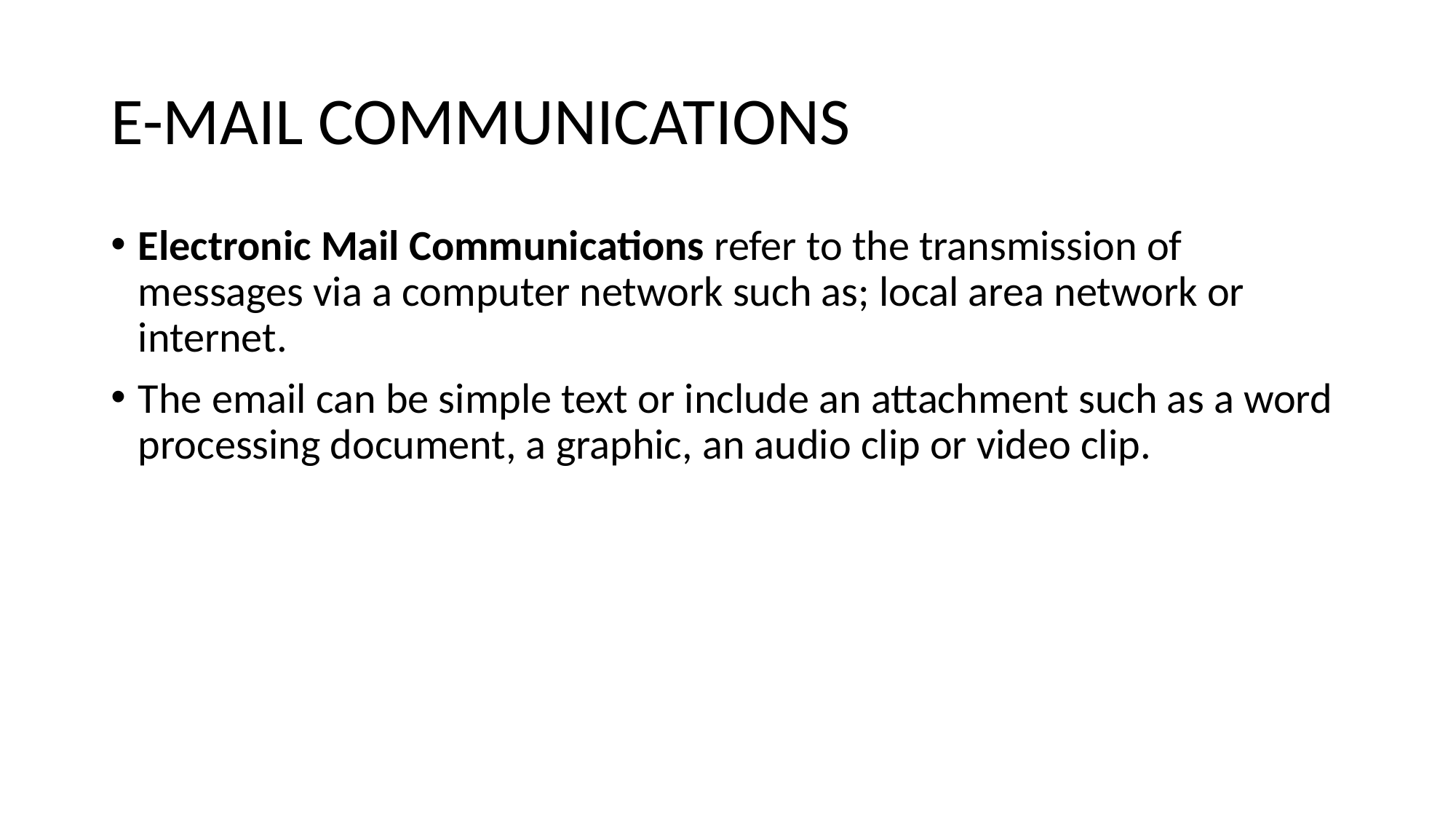

# E-MAIL COMMUNICATIONS
Electronic Mail Communications refer to the transmission of messages via a computer network such as; local area network or internet.
The email can be simple text or include an attachment such as a word processing document, a graphic, an audio clip or video clip.